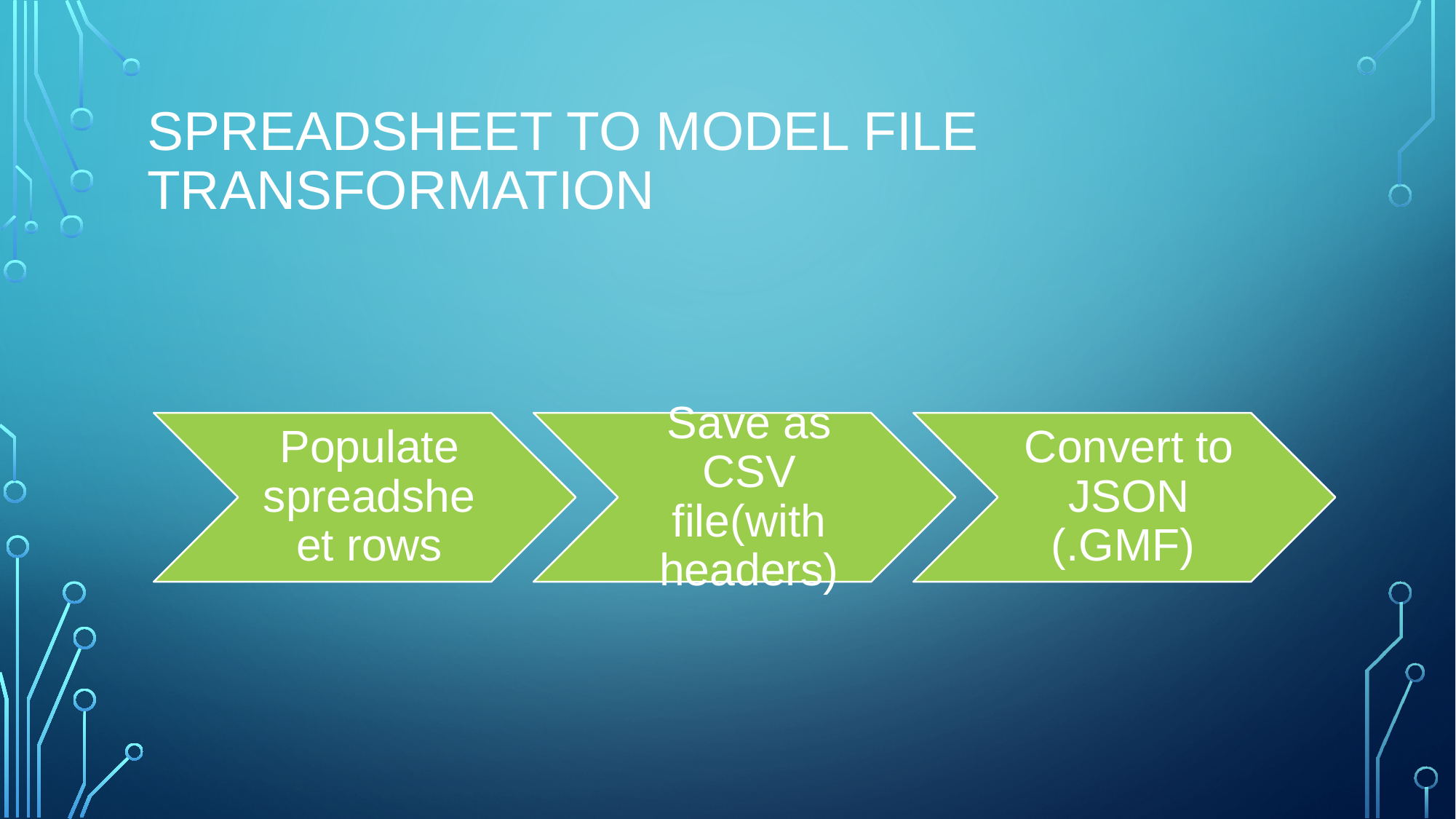

# Spreadsheet to model file transformation
Populate spreadsheet rows
Save as CSV file(with headers)
Convert to JSON (.GMF)